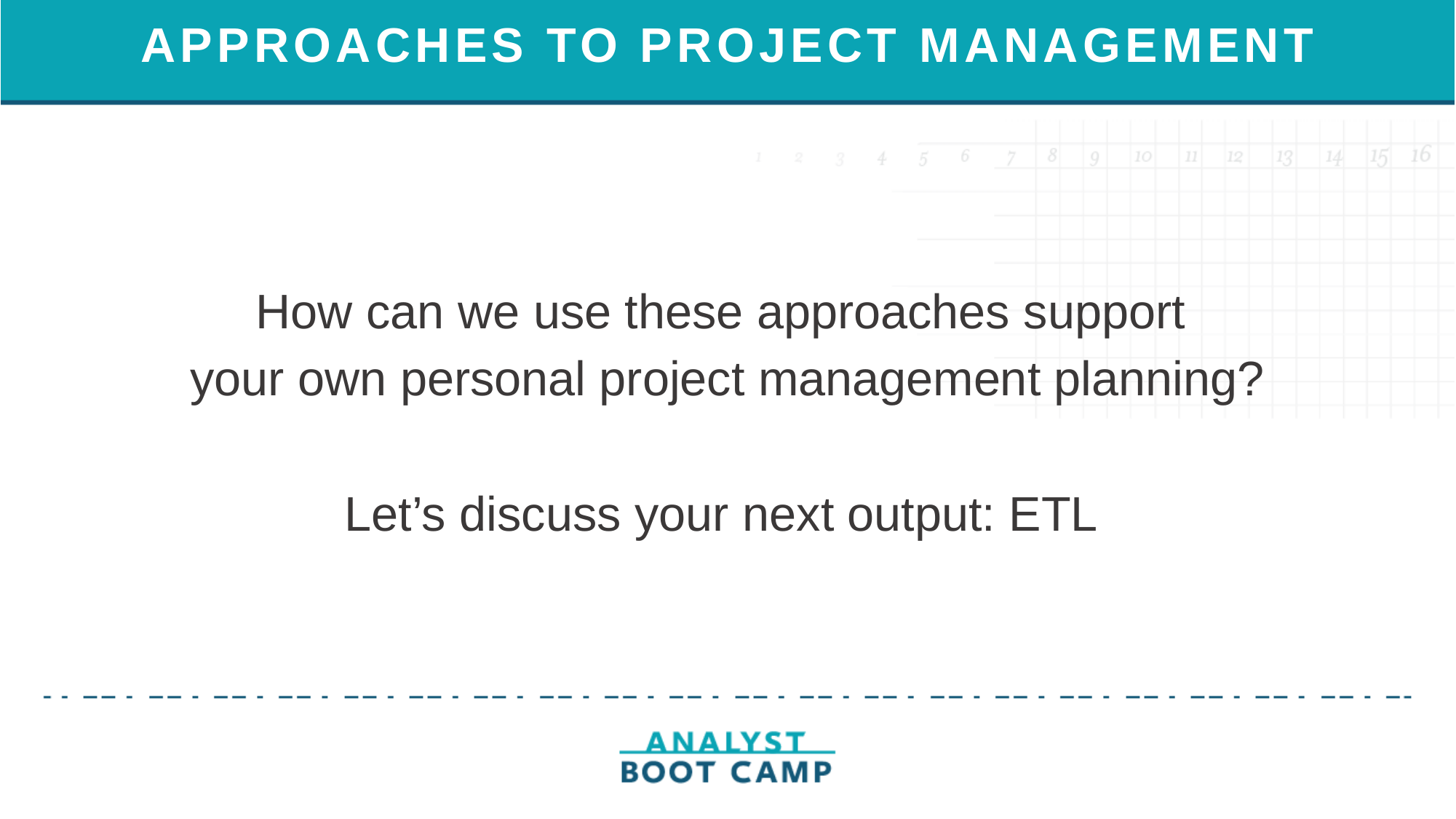

# APPROACHES TO PROJECT MANAGEMENT

How can we use these approaches support
your own personal project management planning?

Let’s discuss your next output: ETL